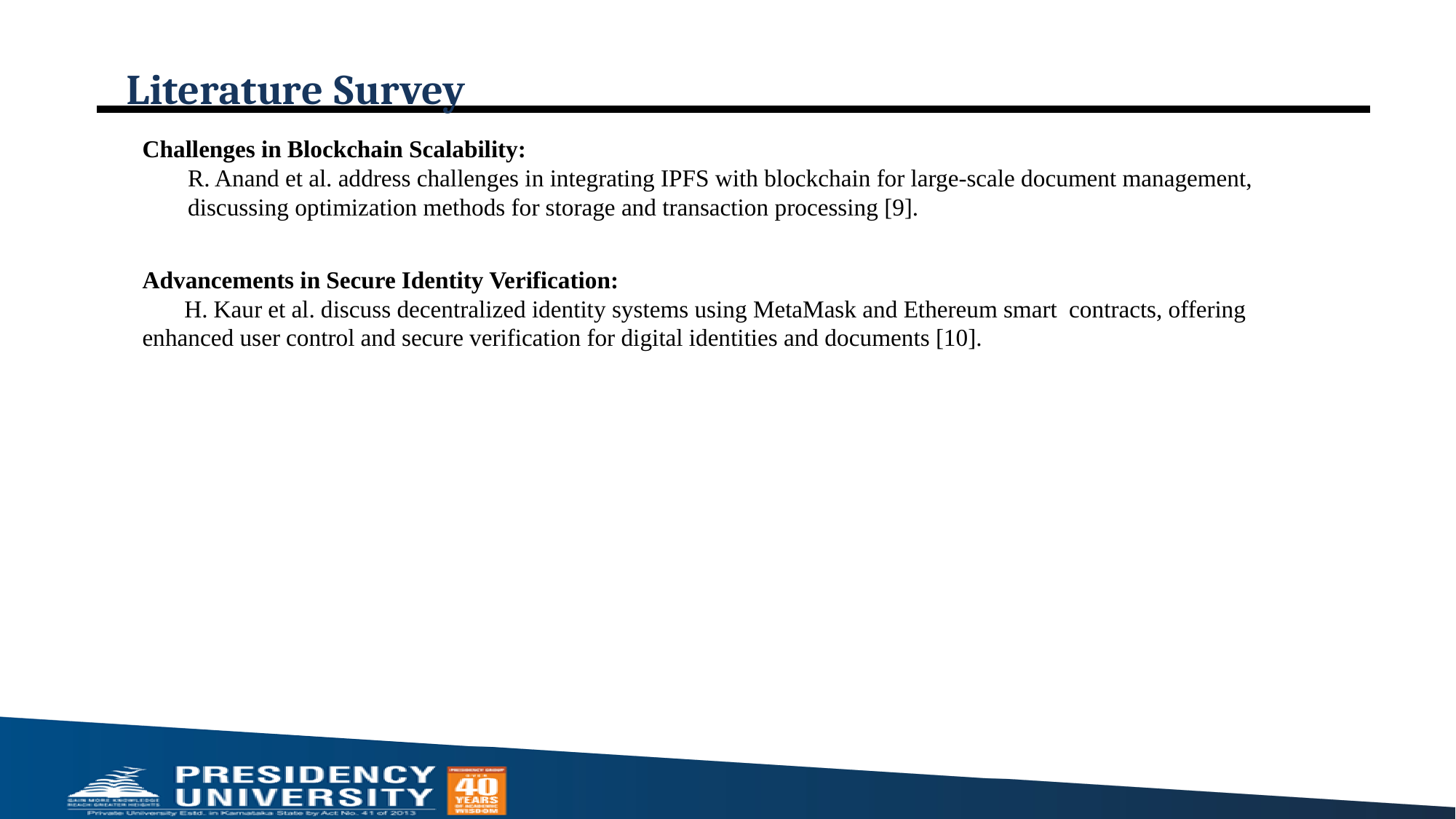

# Literature Survey
Challenges in Blockchain Scalability:
R. Anand et al. address challenges in integrating IPFS with blockchain for large-scale document management, discussing optimization methods for storage and transaction processing [9].

Advancements in Secure Identity Verification:
       H. Kaur et al. discuss decentralized identity systems using MetaMask and Ethereum smart  contracts, offering enhanced user control and secure verification for digital identities and documents [10].